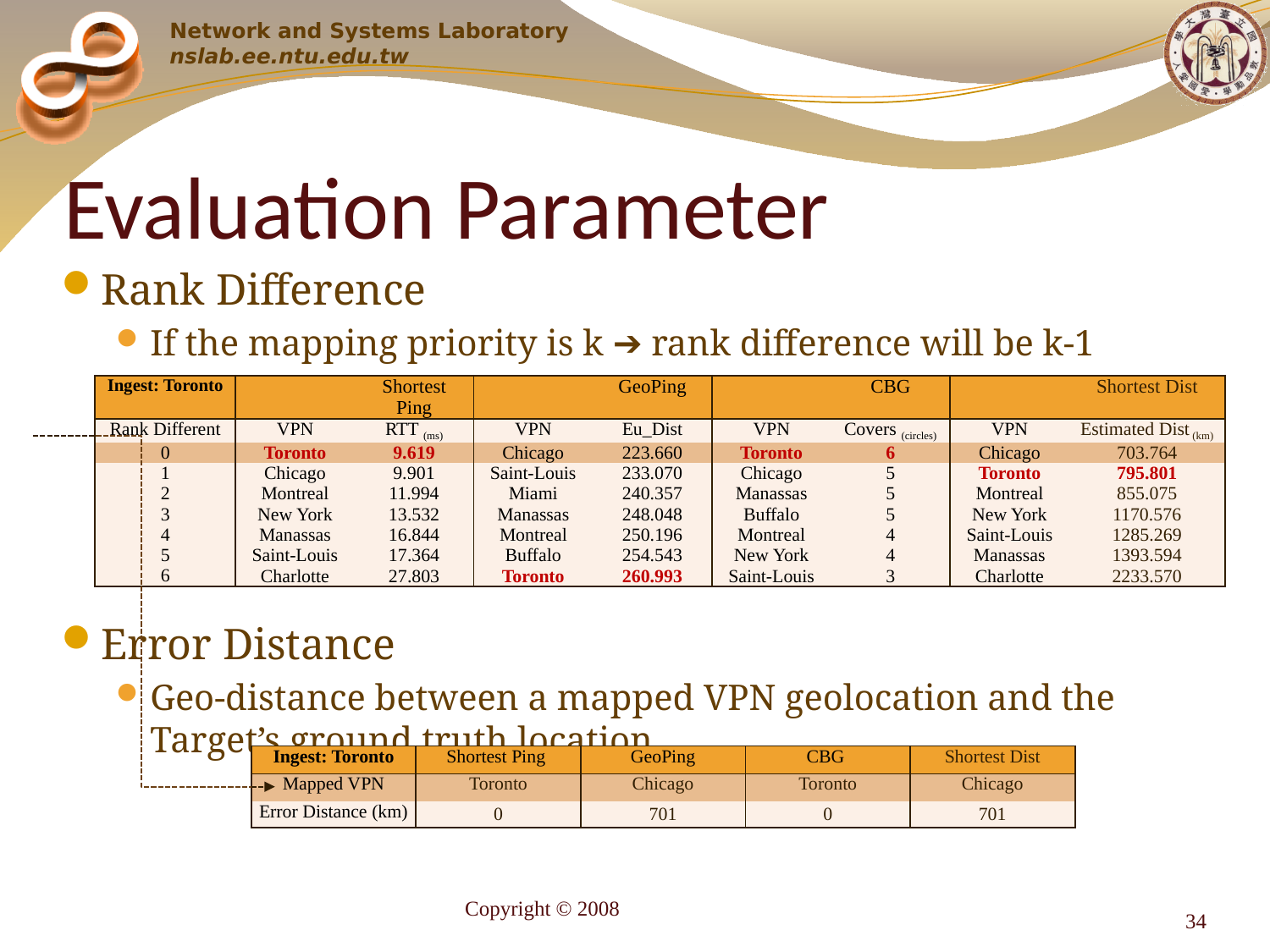

# Evaluation Parameter
Rank Difference
If the mapping priority is k ➔ rank difference will be k-1

Error Distance
Geo-distance between a mapped VPN geolocation and the Target’s ground truth location

| Ingest: Toronto |  | Shortest Ping |  | GeoPing |  | CBG |  | Shortest Dist |
| --- | --- | --- | --- | --- | --- | --- | --- | --- |
| Rank Different | VPN | RTT (ms) | VPN | Eu\_Dist | VPN | Covers (circles) | VPN | Estimated Dist­ (km) |
| 0 | Toronto | 9.619 | Chicago | 223.660 | Toronto | 6 | Chicago | 703.764 |
| 1 | Chicago | 9.901 | Saint-Louis | 233.070 | Chicago | 5 | Toronto | 795.801 |
| 2 | Montreal | 11.994 | Miami | 240.357 | Manassas | 5 | Montreal | 855.075 |
| 3 | New York | 13.532 | Manassas | 248.048 | Buffalo | 5 | New York | 1170.576 |
| 4 | Manassas | 16.844 | Montreal | 250.196 | Montreal | 4 | Saint-Louis | 1285.269 |
| 5 | Saint-Louis | 17.364 | Buffalo | 254.543 | New York | 4 | Manassas | 1393.594 |
| 6 | Charlotte | 27.803 | Toronto | 260.993 | Saint-Louis | 3 | Charlotte | 2233.570 |
| Ingest: Toronto | Shortest Ping | GeoPing | CBG | Shortest Dist |
| --- | --- | --- | --- | --- |
| Mapped VPN | Toronto | Chicago | Toronto | Chicago |
| Error Distance (km) | 0 | 701 | 0 | 701 |
Copyright © 2008
34